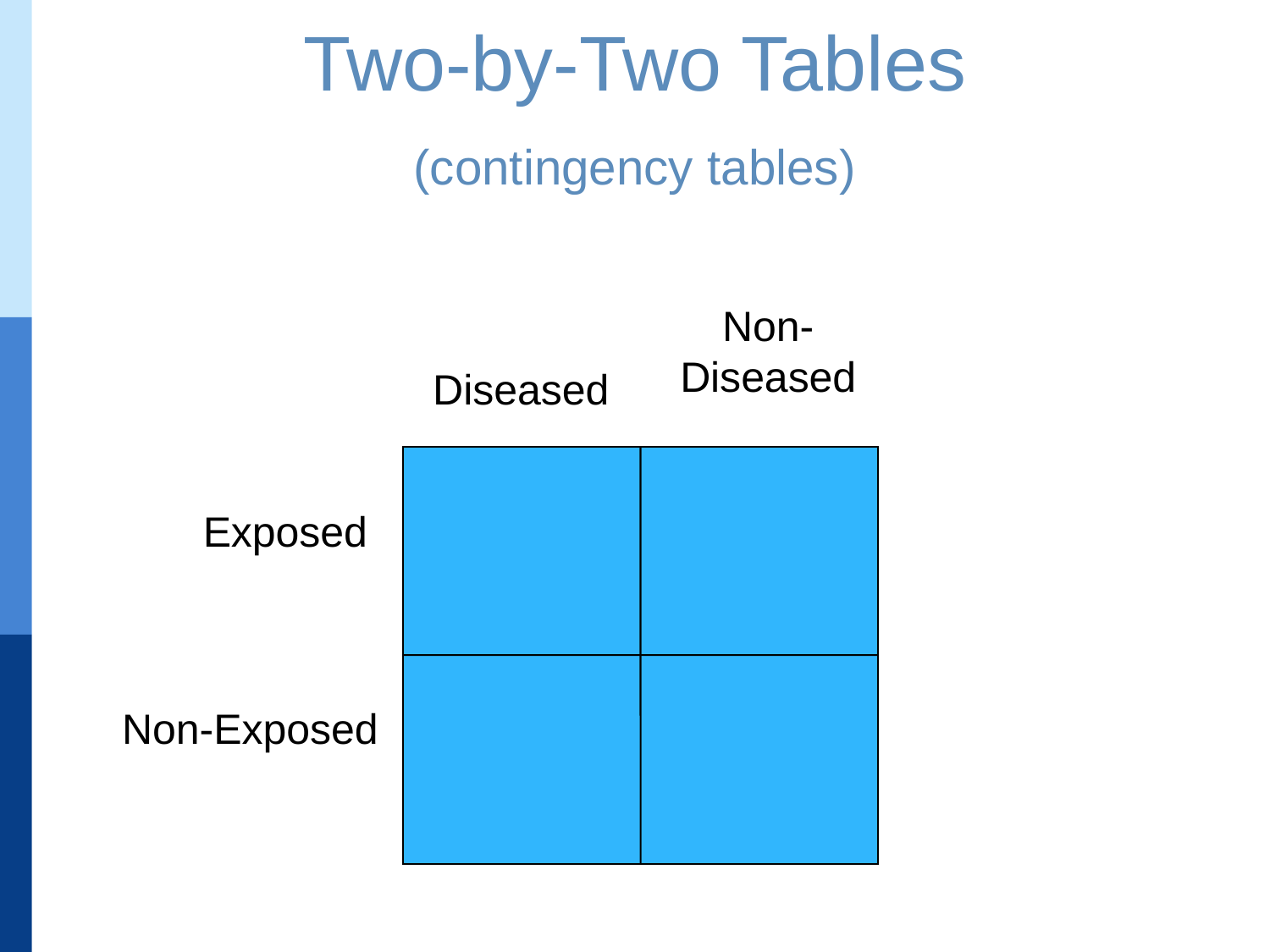

Two-by-Two Tables
(contingency tables)
Non-Diseased
Diseased

Exposed

Non-Exposed